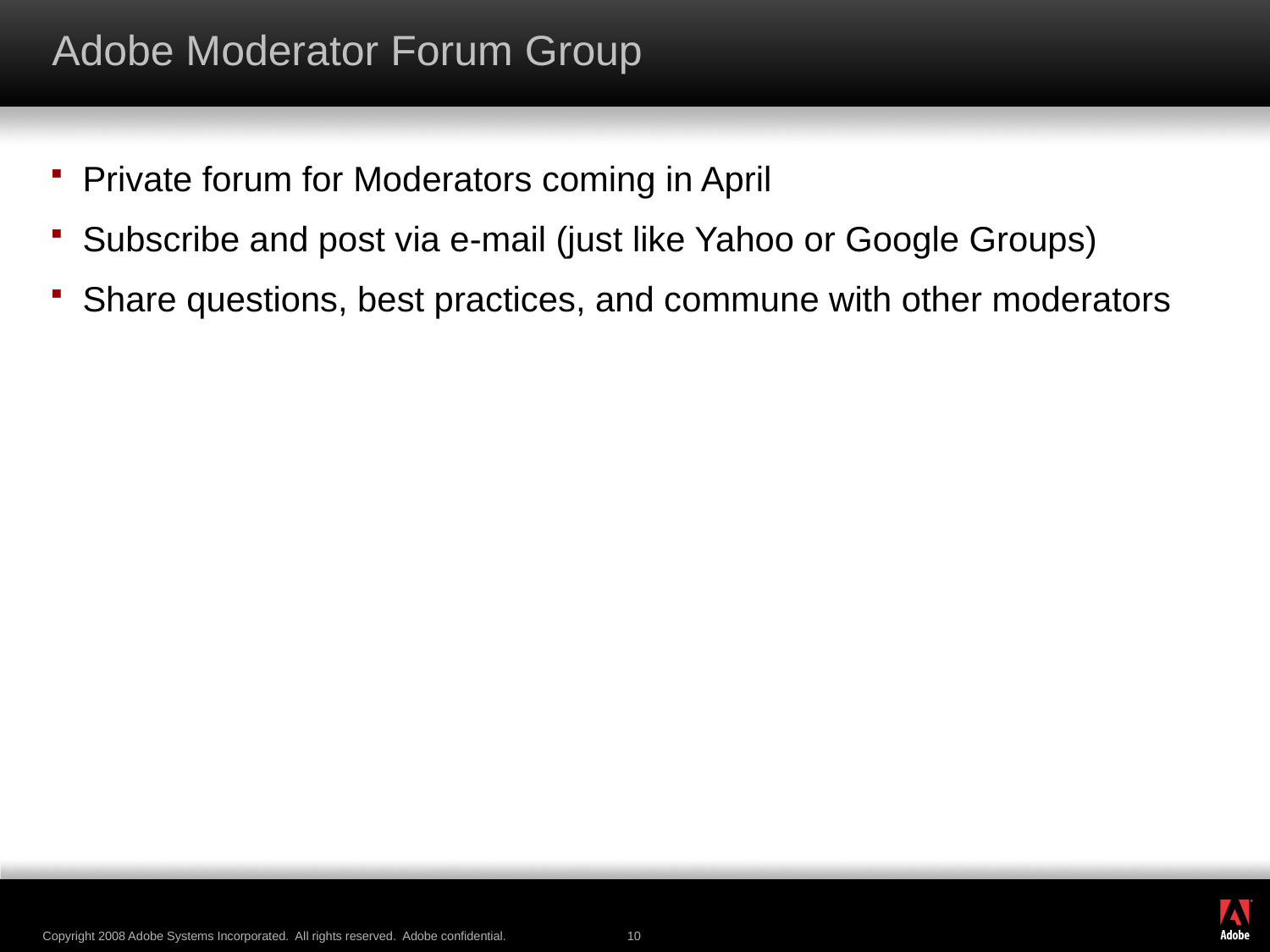

# Adobe Moderator Forum Group
Private forum for Moderators coming in April
Subscribe and post via e-mail (just like Yahoo or Google Groups)
Share questions, best practices, and commune with other moderators